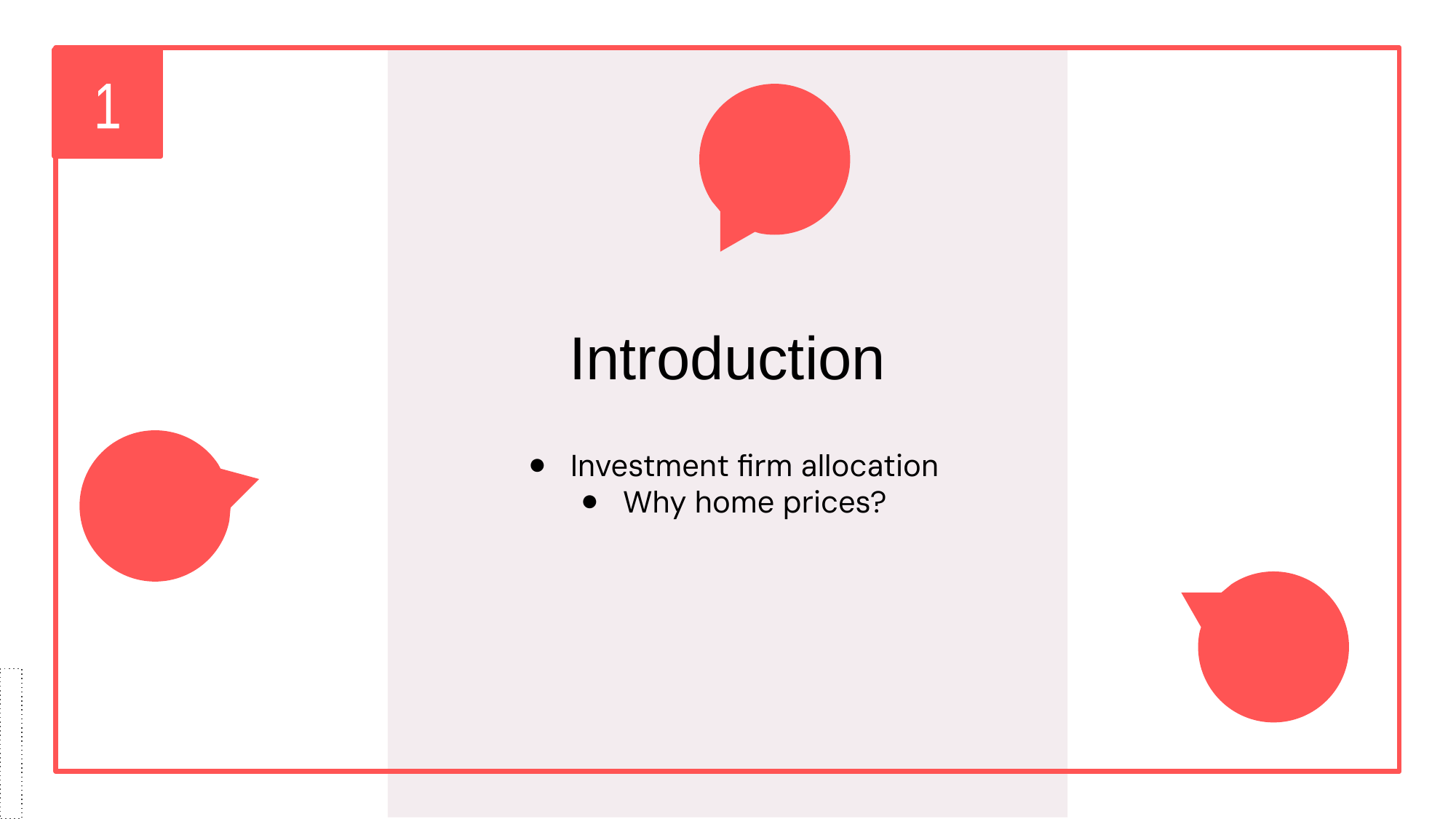

1
# Introduction

Investment firm allocation
Why home prices?